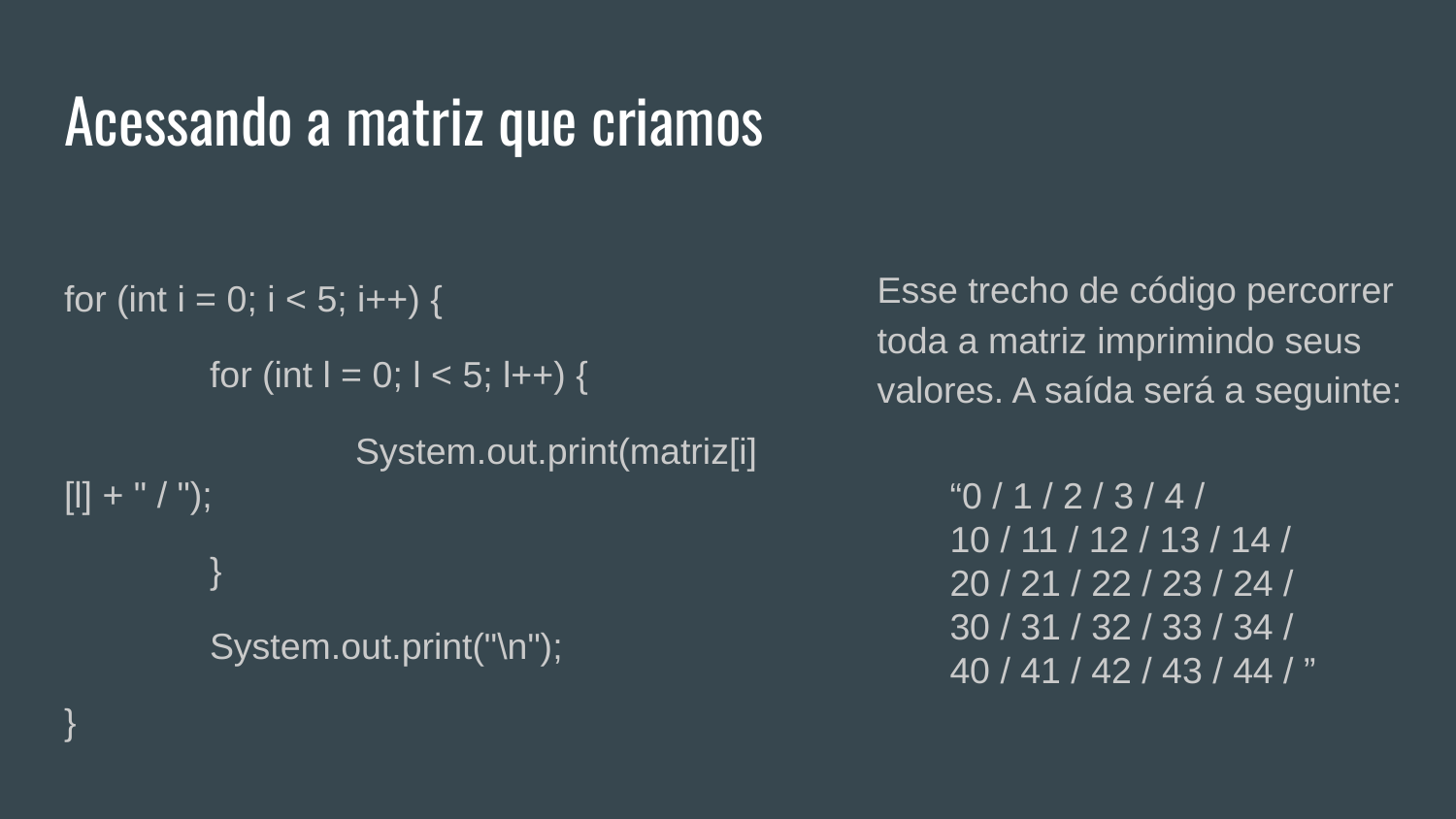

# Acessando a matriz que criamos
Esse trecho de código percorrer toda a matriz imprimindo seus valores. A saída será a seguinte:

“0 / 1 / 2 / 3 / 4 /
10 / 11 / 12 / 13 / 14 /
20 / 21 / 22 / 23 / 24 /
30 / 31 / 32 / 33 / 34 /
40 / 41 / 42 / 43 / 44 / ”

for (int i = 0; i < 5; i++) {
	for (int l = 0; l < 5; l++) {
		System.out.print(matriz[i][l] + " / ");
	}
	System.out.print("\n");
}